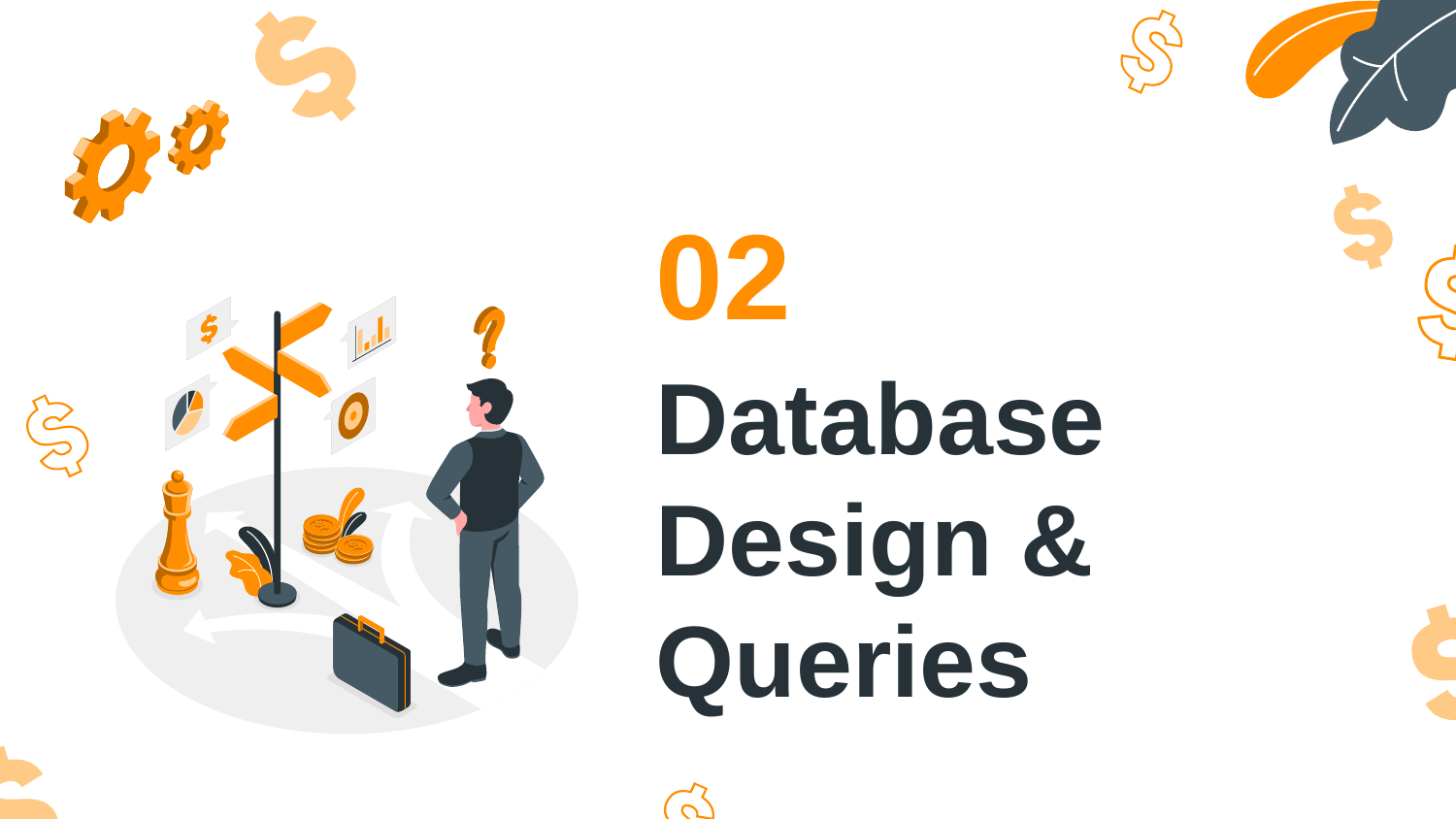

02

# Database Design & Queries

6